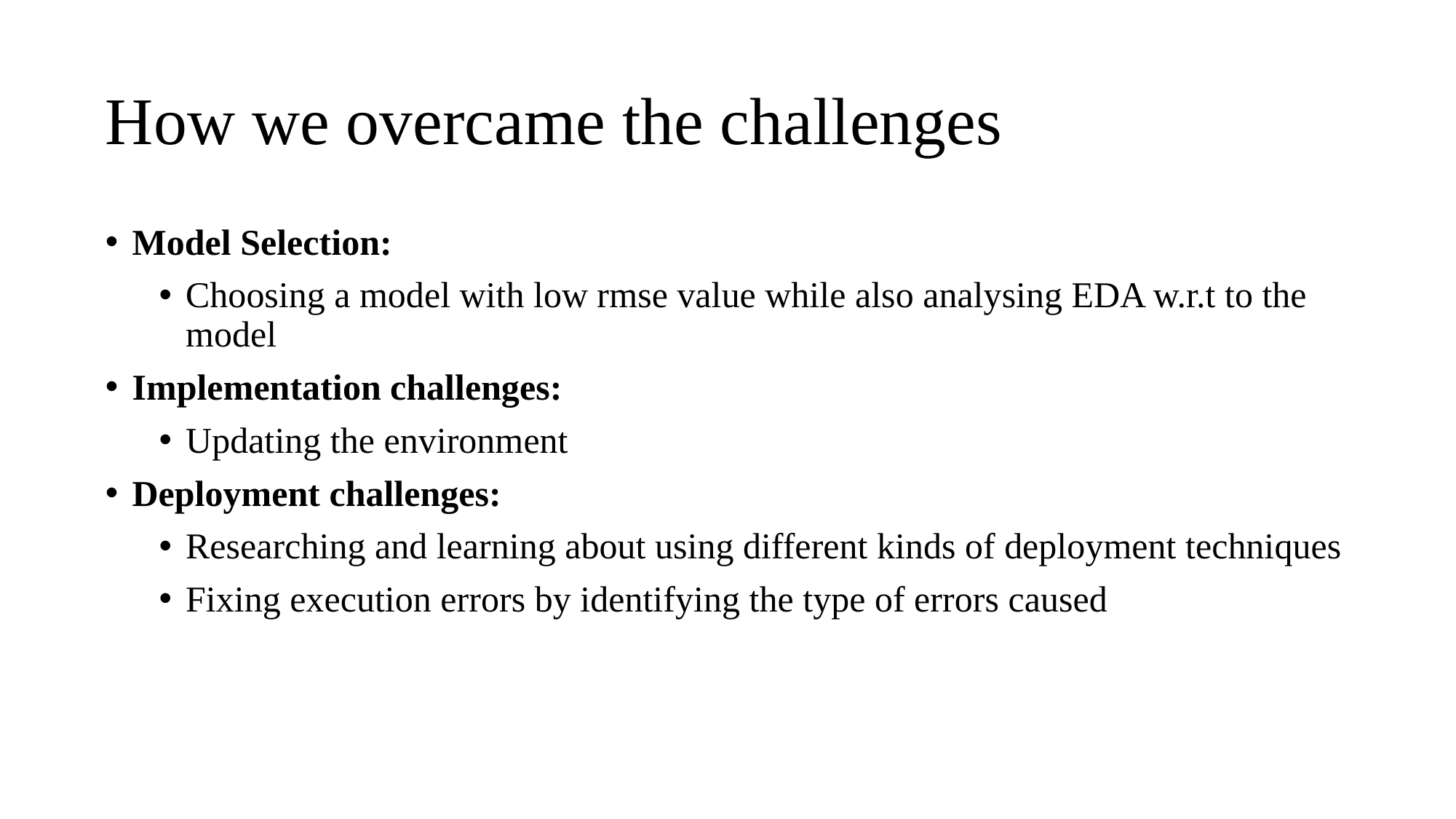

# How we overcame the challenges
Model Selection:
Choosing a model with low rmse value while also analysing EDA w.r.t to the model
Implementation challenges:
Updating the environment
Deployment challenges:
Researching and learning about using different kinds of deployment techniques
Fixing execution errors by identifying the type of errors caused